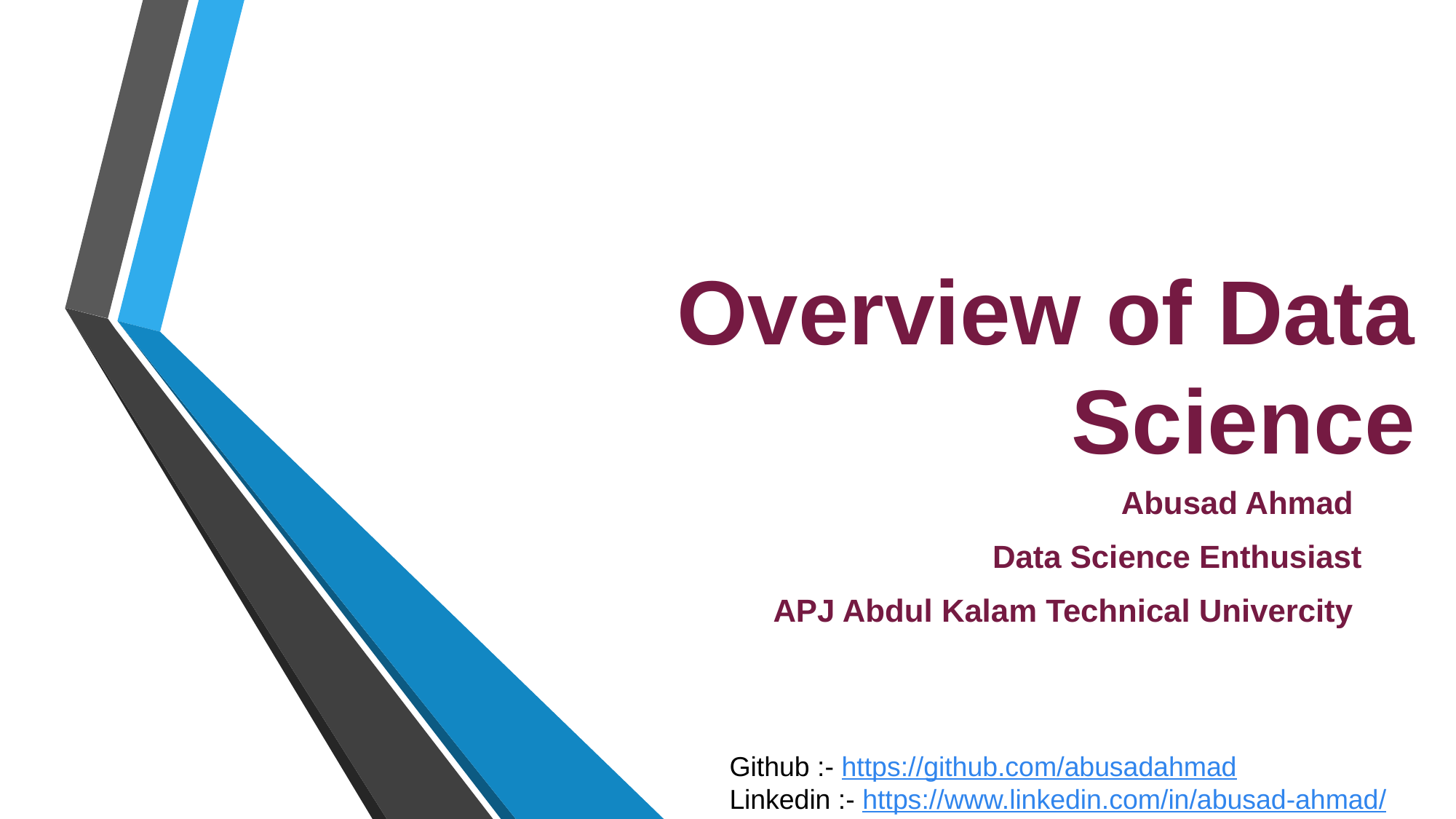

# Overview of Data Science
Abusad Ahmad
Data Science Enthusiast
APJ Abdul Kalam Technical Univercity
Github :- https://github.com/abusadahmad
Linkedin :- https://www.linkedin.com/in/abusad-ahmad/